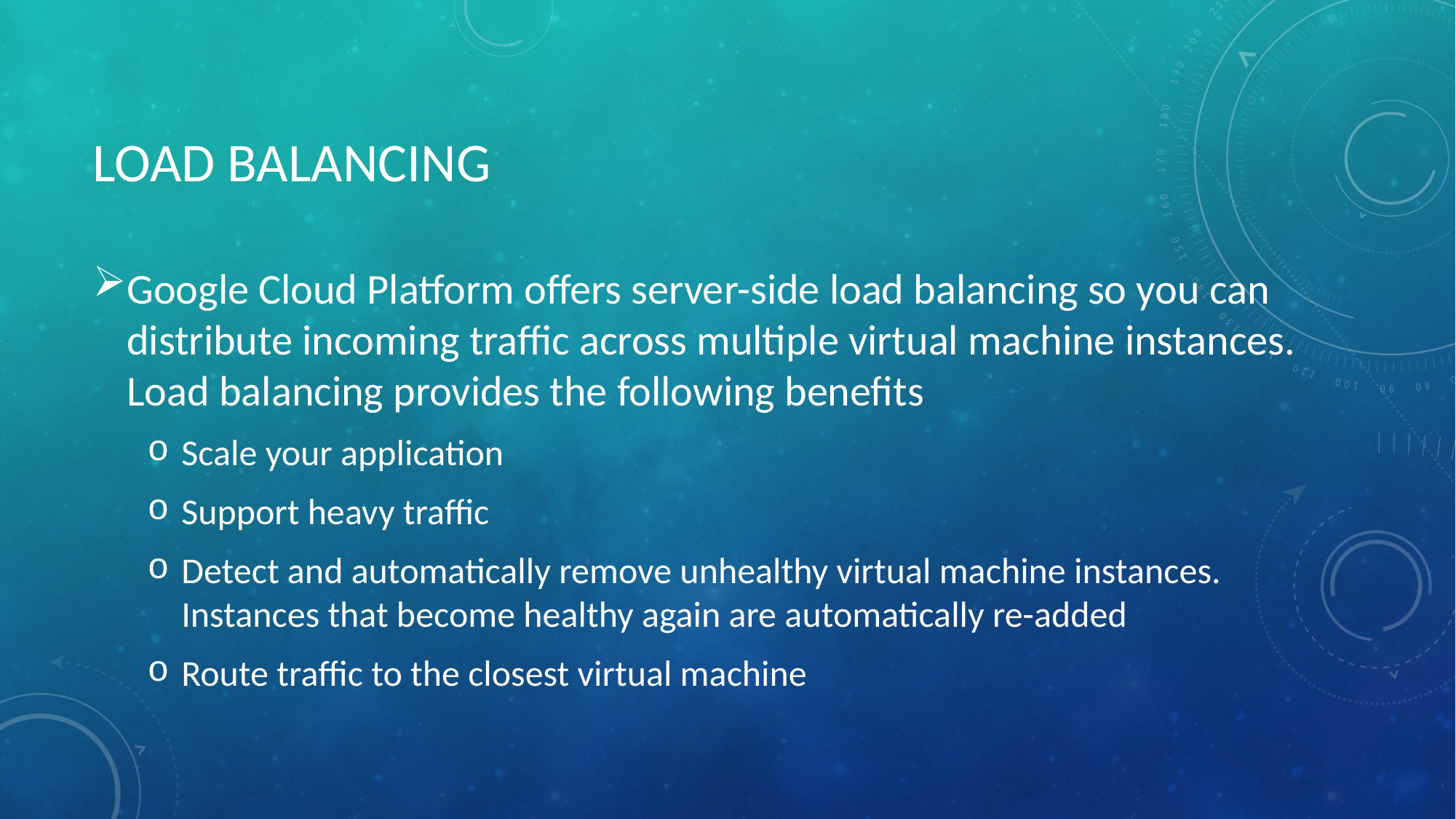

# Load balancing
Google Cloud Platform offers server-side load balancing so you can distribute incoming traffic across multiple virtual machine instances. Load balancing provides the following benefits
Scale your application
Support heavy traffic
Detect and automatically remove unhealthy virtual machine instances. Instances that become healthy again are automatically re-added
Route traffic to the closest virtual machine